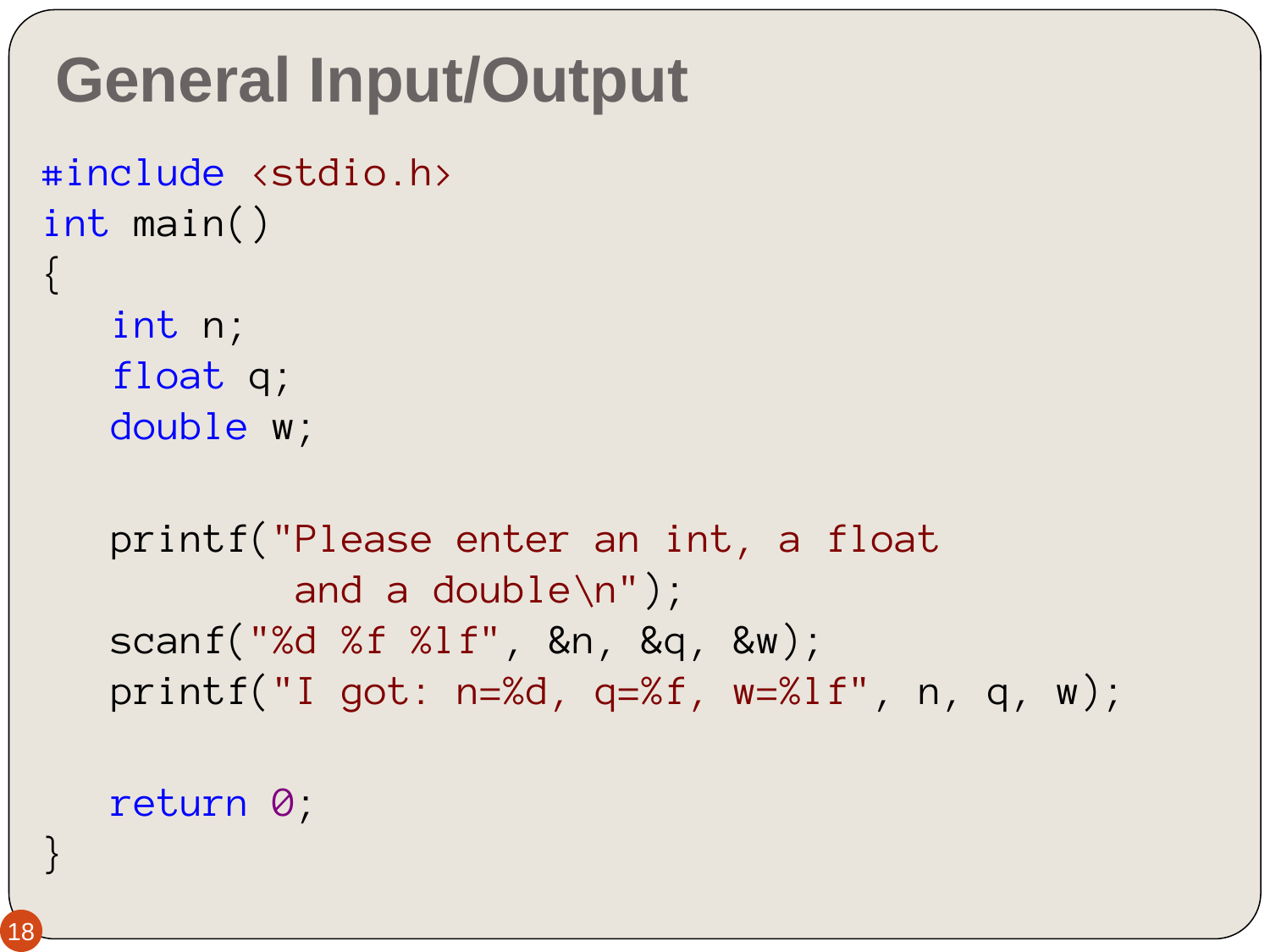

# General Input/Output
#include <stdio.h>
int main()
{
   int n;
   float q;
   double w;
   printf("Please enter an int, a float 
           and a double\n");
   scanf("%d %f %lf", &n, &q, &w);
   printf("I got: n=%d, q=%f, w=%lf", n, q, w);
   return 0;
}
18
18